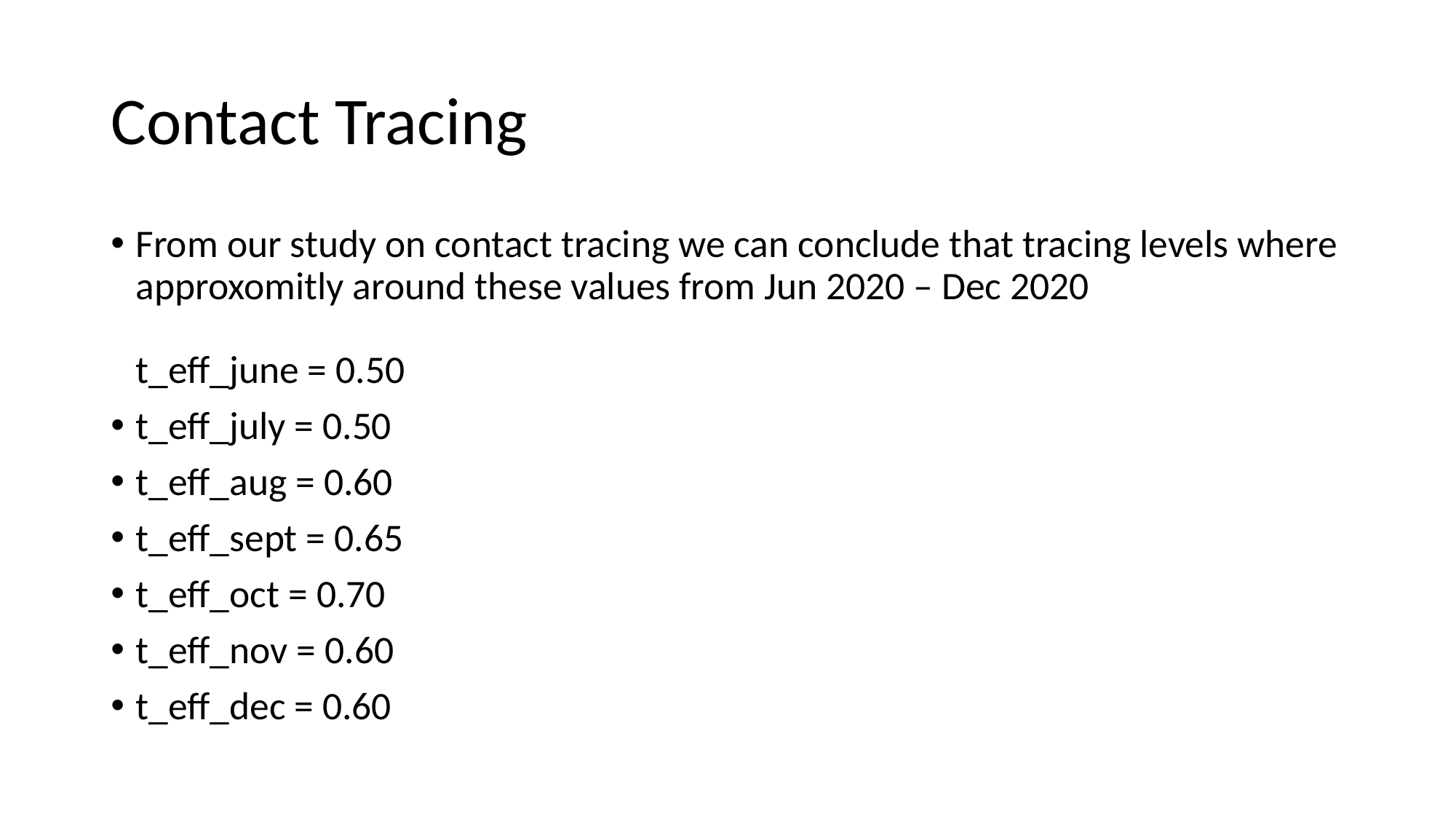

# Contact Tracing
From our study on contact tracing we can conclude that tracing levels where approxomitly around these values from Jun 2020 – Dec 2020
t_eff_june = 0.50
t_eff_july = 0.50
t_eff_aug = 0.60
t_eff_sept = 0.65
t_eff_oct = 0.70
t_eff_nov = 0.60
t_eff_dec = 0.60